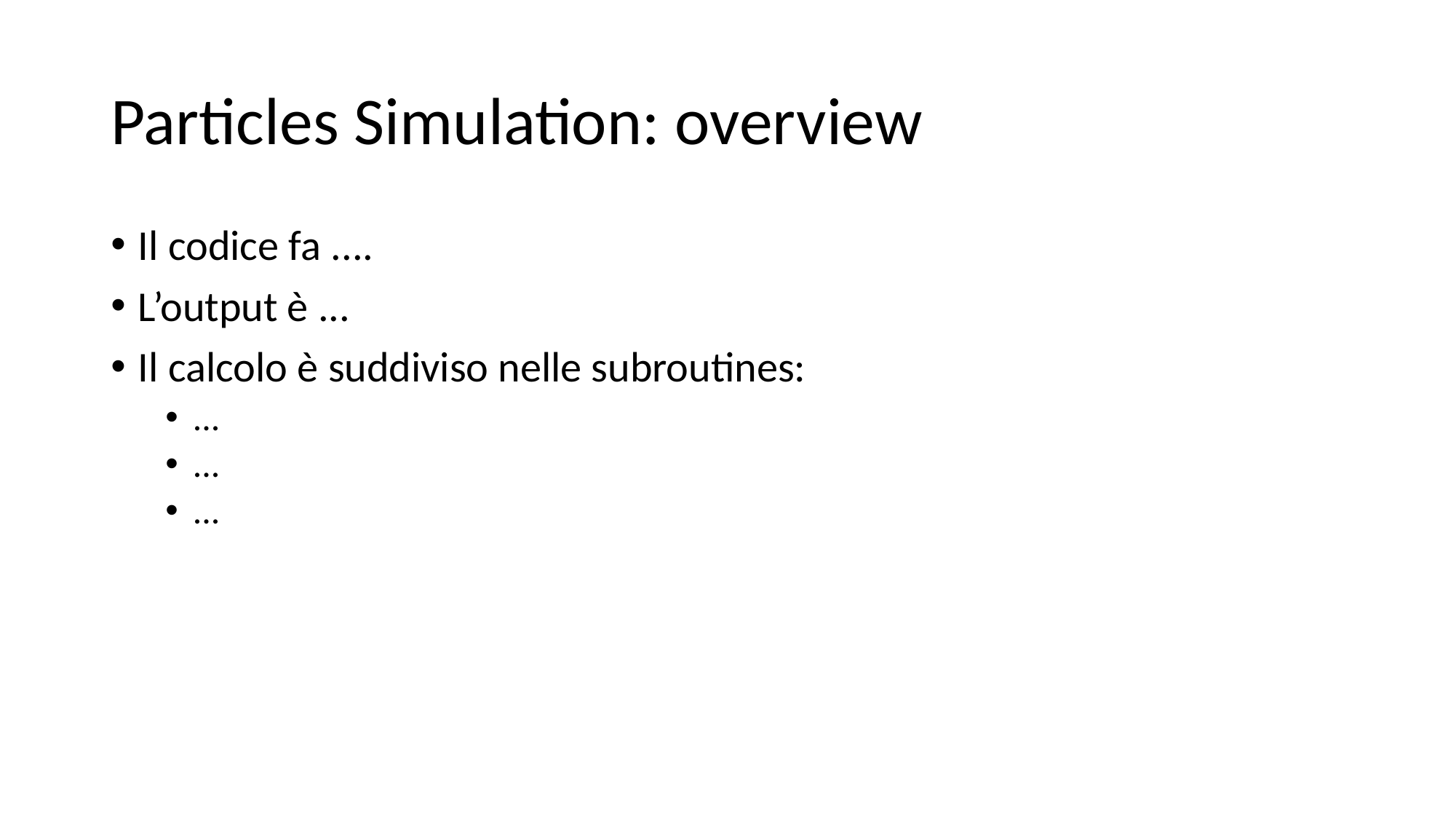

# Particles Simulation: overview
Il codice fa ....
L’output è ...
Il calcolo è suddiviso nelle subroutines:
...
...
...